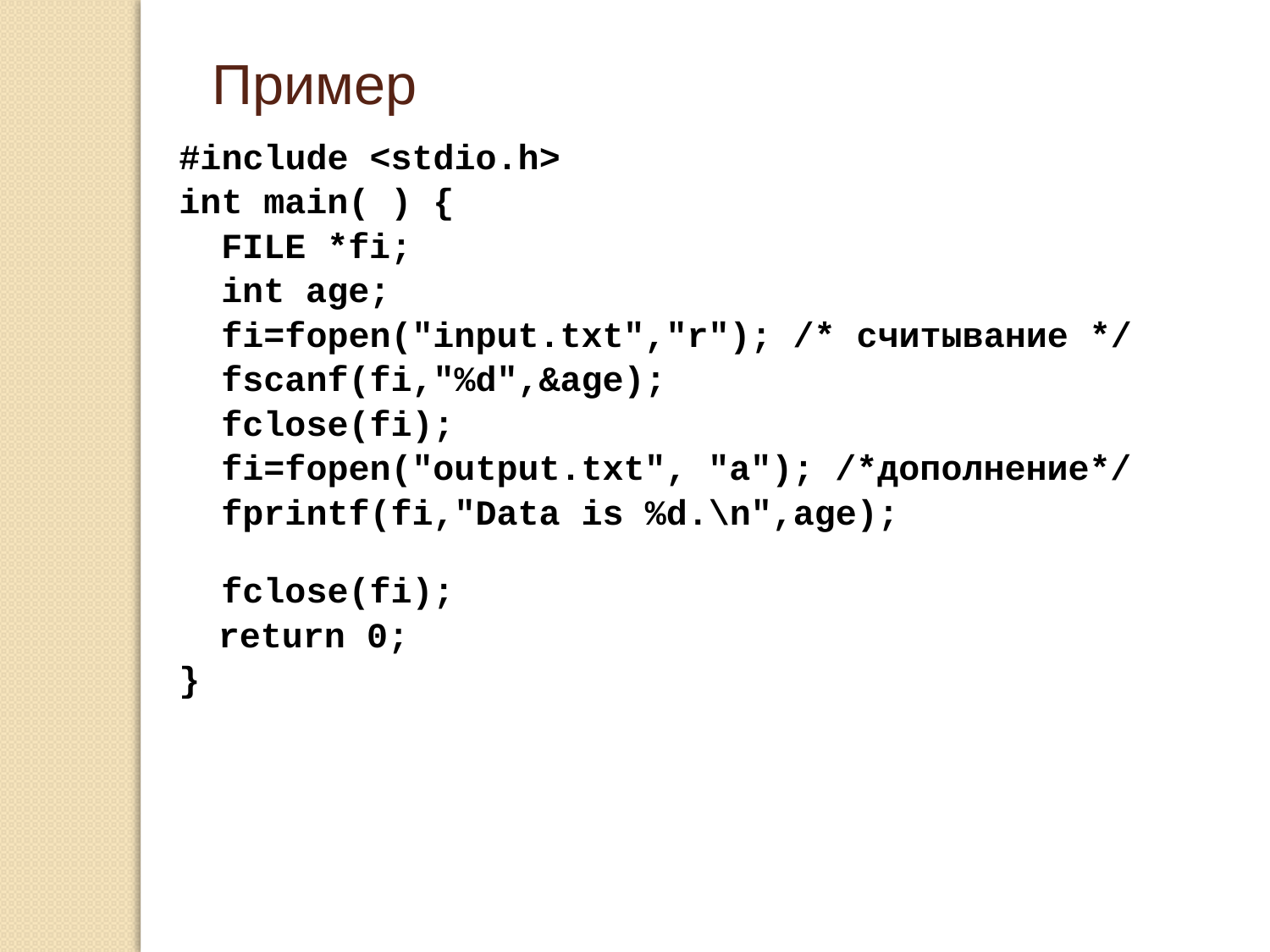

Пример
#include <stdio.h>
int main( ) {
  FILE *fi;
  int age;
  fi=fopen("input.txt","r"); /* считывание */
  fscanf(fi,"%d",&age);
  fclose(fi);
  fi=fopen("output.txt", "a"); /*дополнение*/
  fprintf(fi,"Data is %d.\n",age);
  fclose(fi);
	return 0;
}